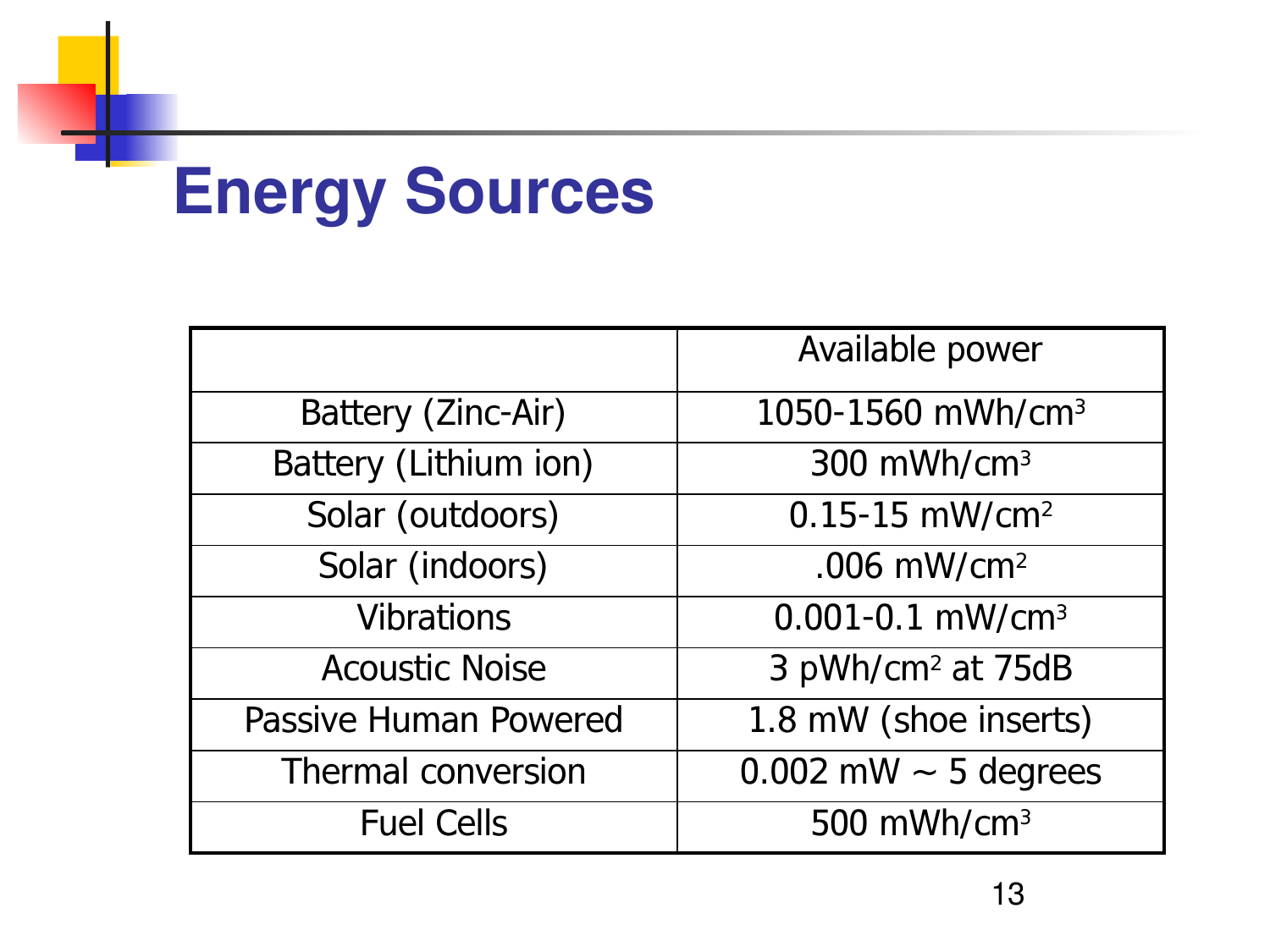

# Energy Sources
|  | Available power |
| --- | --- |
| Battery (Zinc-Air) | 1050-1560 mWh/cm3 |
| Battery (Lithium ion) | 300 mWh/cm3 |
| Solar (outdoors) | 0.15-15 mW/cm2 |
| Solar (indoors) | .006 mW/cm2 |
| Vibrations | 0.001-0.1 mW/cm3 |
| Acoustic Noise | 3 pWh/cm2 at 75dB |
| Passive Human Powered | 1.8 mW (shoe inserts) |
| Thermal conversion | 0.002 mW ~ 5 degrees |
| Fuel Cells | 500 mWh/cm3 |
13